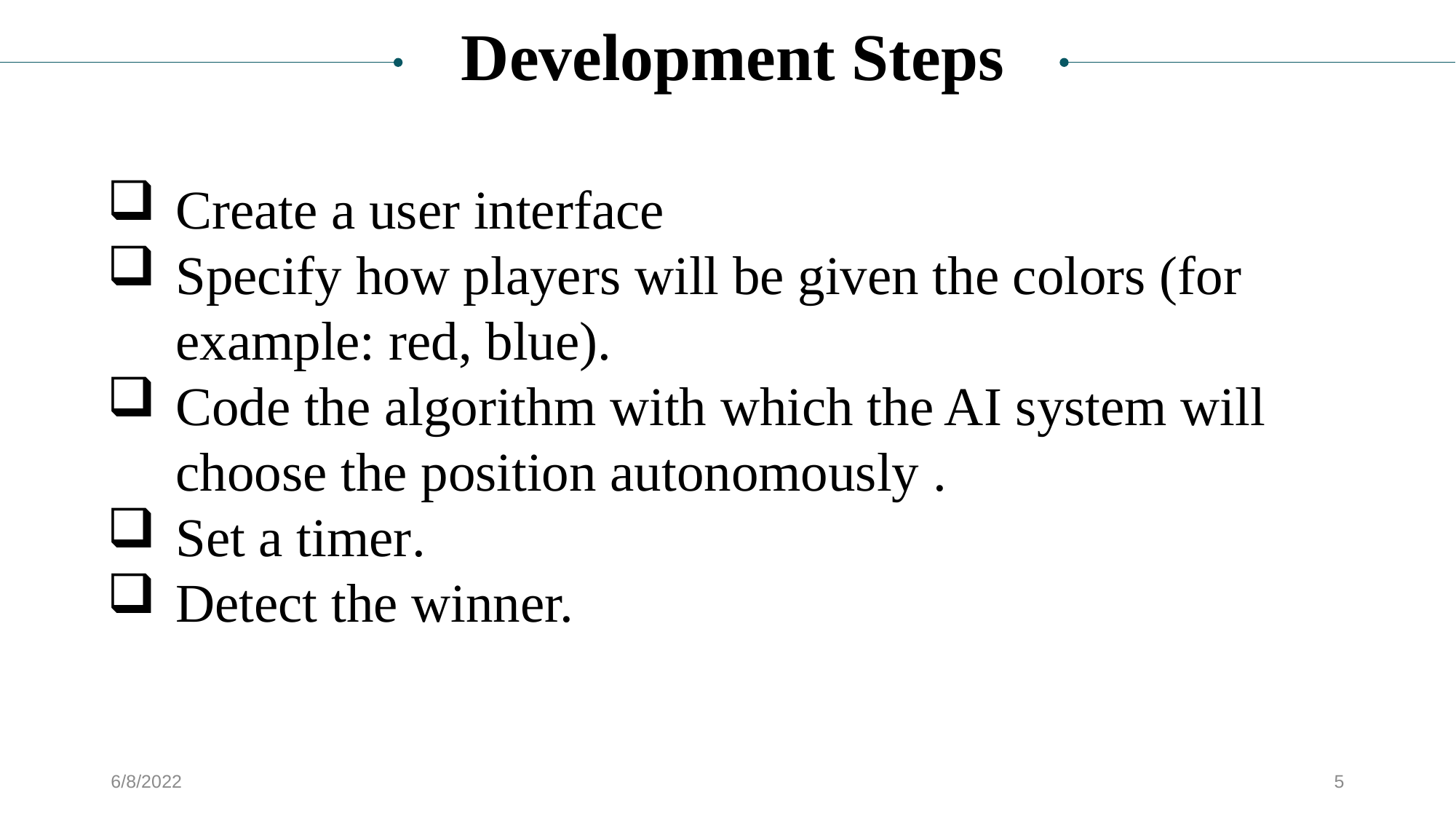

Development Steps
Create a user interface
Specify how players will be given the colors (for example: red, blue).
Code the algorithm with which the AI system will choose the position autonomously .
Set a timer.
Detect the winner.

6/8/2022
5